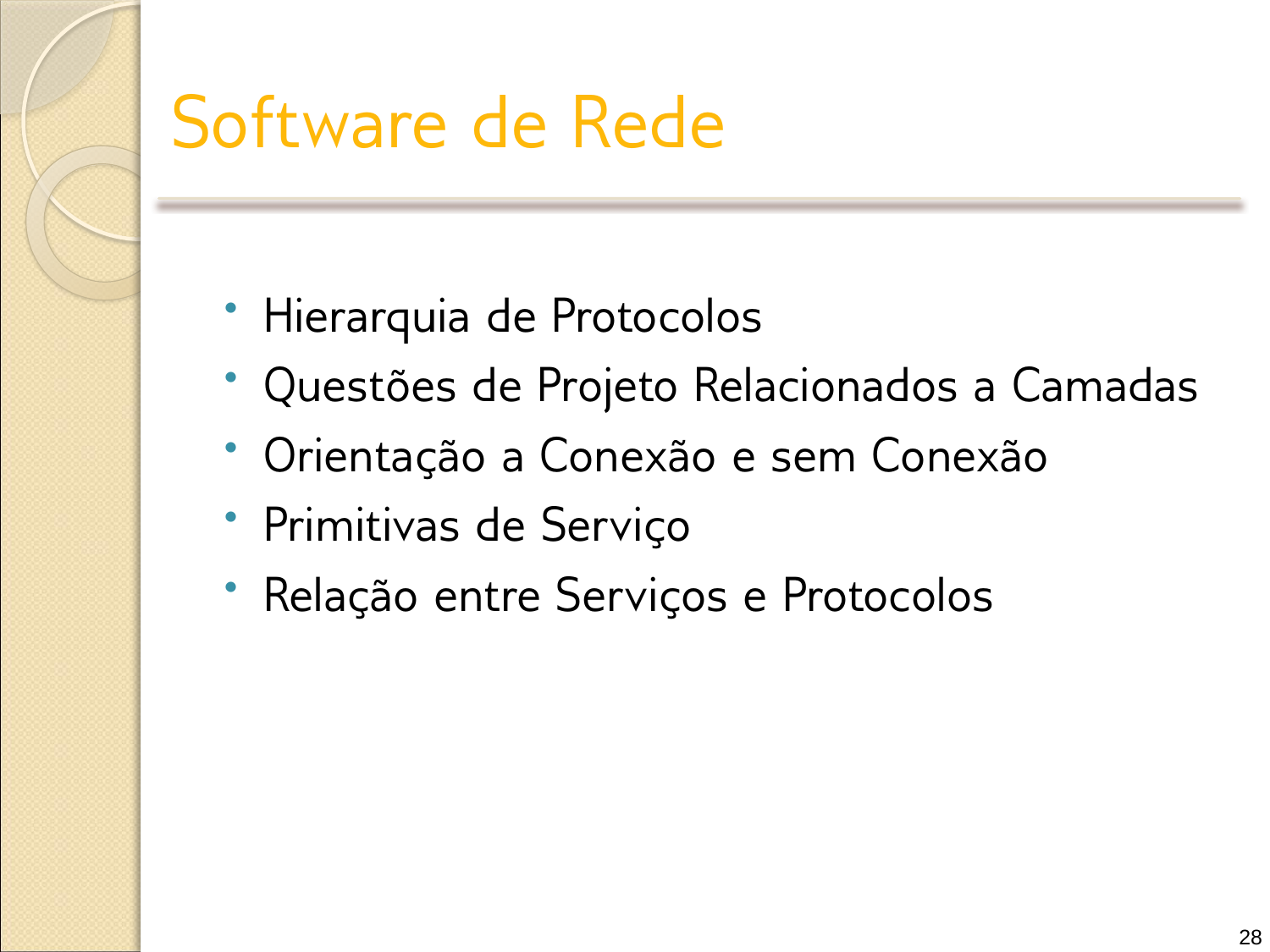

# Software de Rede
Hierarquia de Protocolos
Questões de Projeto Relacionados a Camadas
Orientação a Conexão e sem Conexão
Primitivas de Serviço
Relação entre Serviços e Protocolos